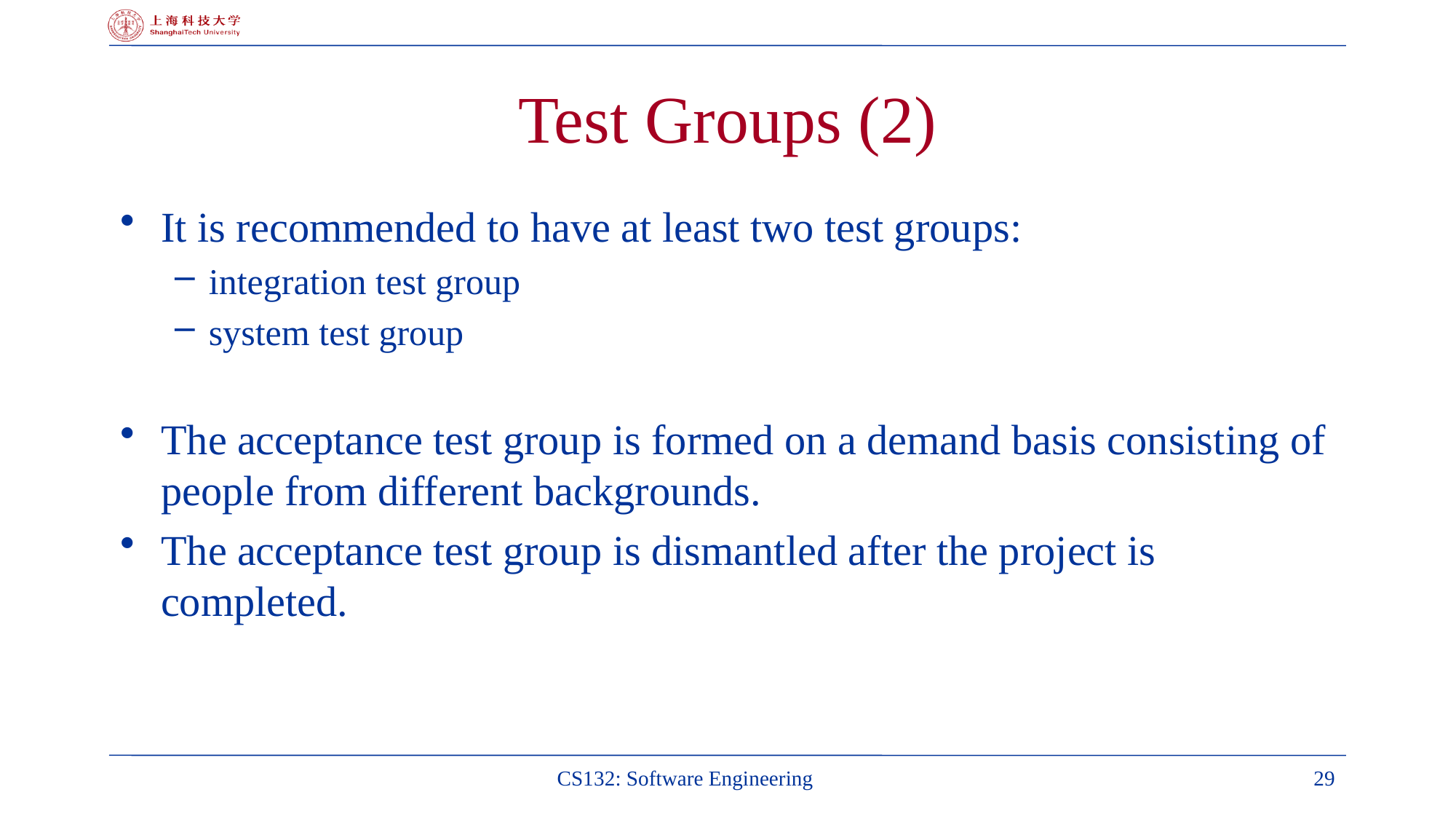

# Test Groups (2)
It is recommended to have at least two test groups:
integration test group
system test group

The acceptance test group is formed on a demand basis consisting of people from different backgrounds.
The acceptance test group is dismantled after the project is completed.

CS132: Software Engineering
29